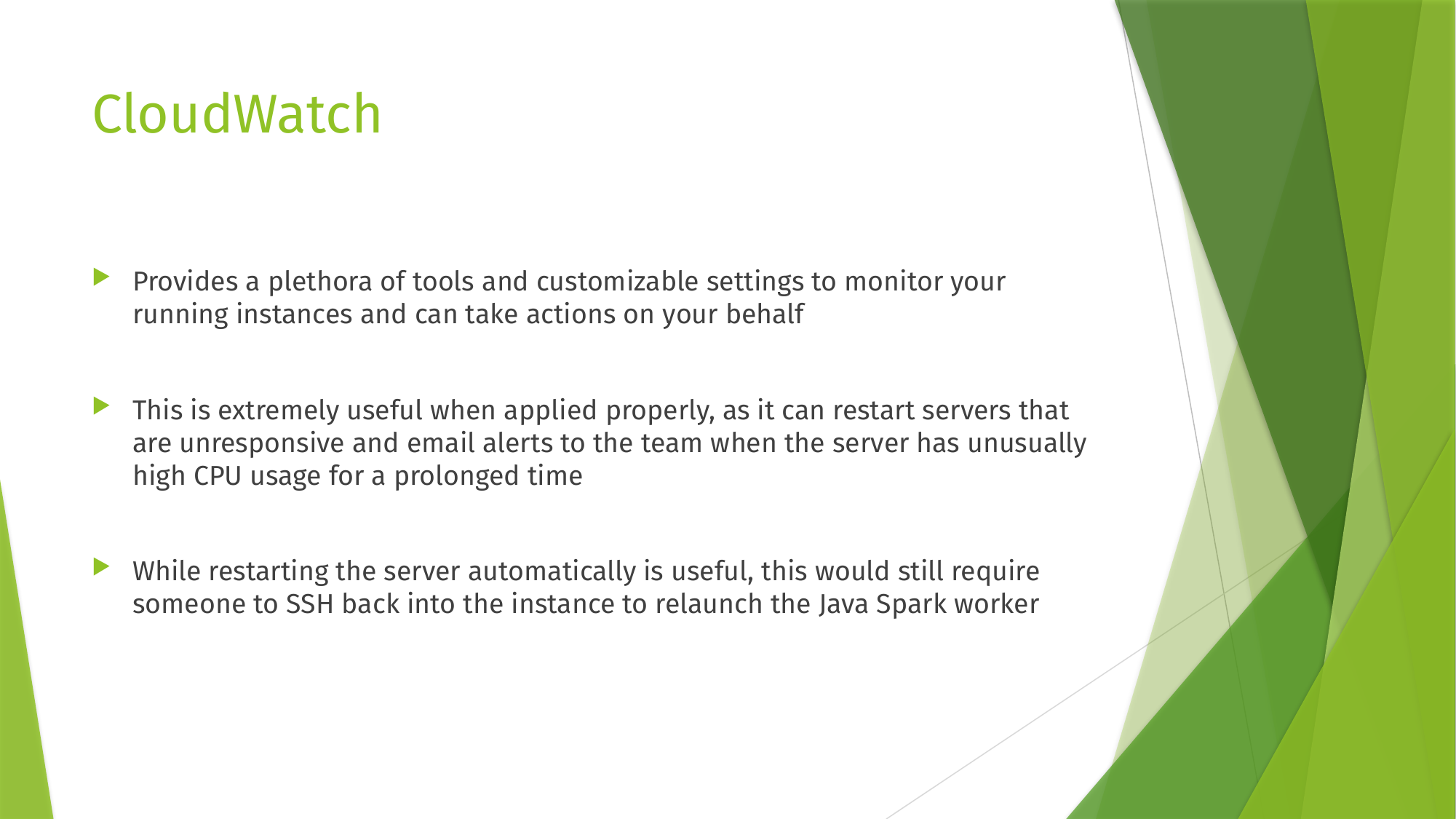

# CloudWatch
Provides a plethora of tools and customizable settings to monitor your running instances and can take actions on your behalf

This is extremely useful when applied properly, as it can restart servers that are unresponsive and email alerts to the team when the server has unusually high CPU usage for a prolonged time

While restarting the server automatically is useful, this would still require someone to SSH back into the instance to relaunch the Java Spark worker